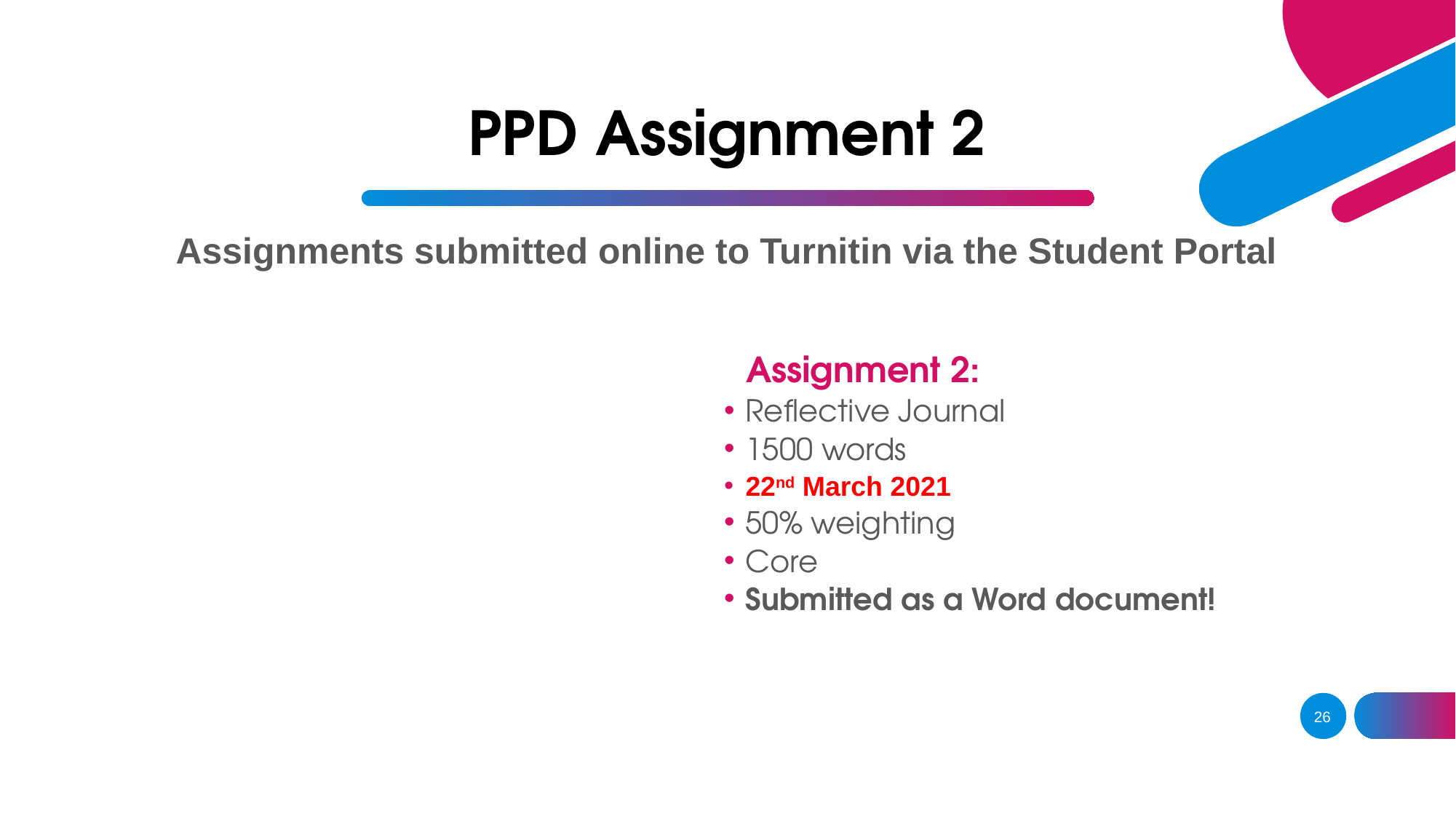

# PPD Assignment 2
Assignments submitted online to Turnitin via the Student Portal
Assignment 2:
Reflective Journal
1500 words
22nd March 2021
50% weighting
Core
Submitted as a Word document!

26